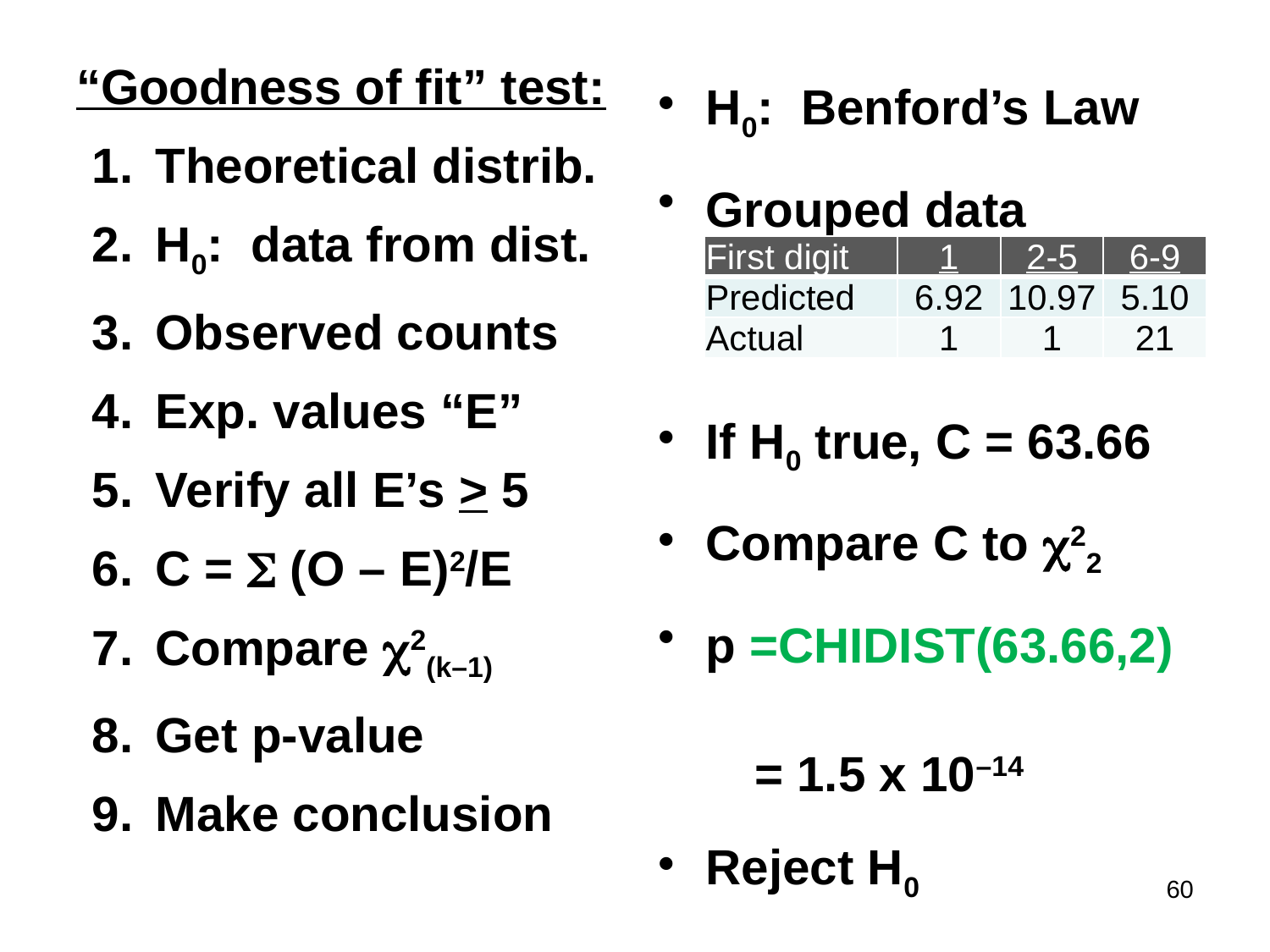

“Goodness of fit” test:

Theoretical distrib.

H0:  data from dist.

Observed counts

Exp. values “E”

Verify all E’s > 5

C = Σ (O – E)2/E

Compare χ2(k–1)

Get p-value

Make conclusion

H0:  Benford’s Law

Grouped data

If H0 true, C = 63.66

Compare C to χ22

p =CHIDIST(63.66,2)
       = 1.5 x 10–14

Reject H0

| First digit | 1 | 2-5 | 6-9 |
| --- | --- | --- | --- |
| Predicted | 6.92 | 10.97 | 5.10 |
| Actual | 1 | 1 | 21 |
60
#